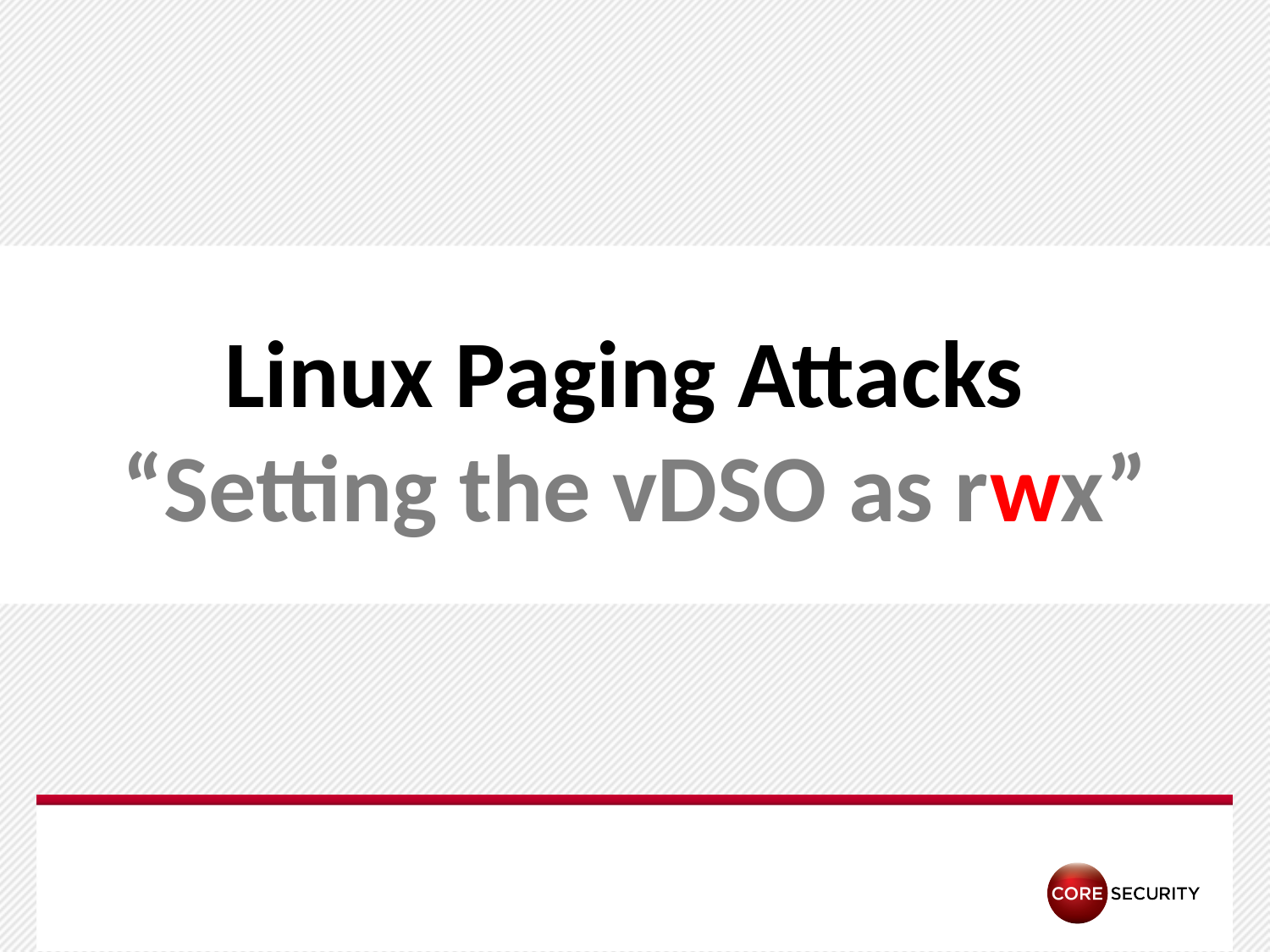

# Linux Paging Attacks “Setting the vDSO as rwx”